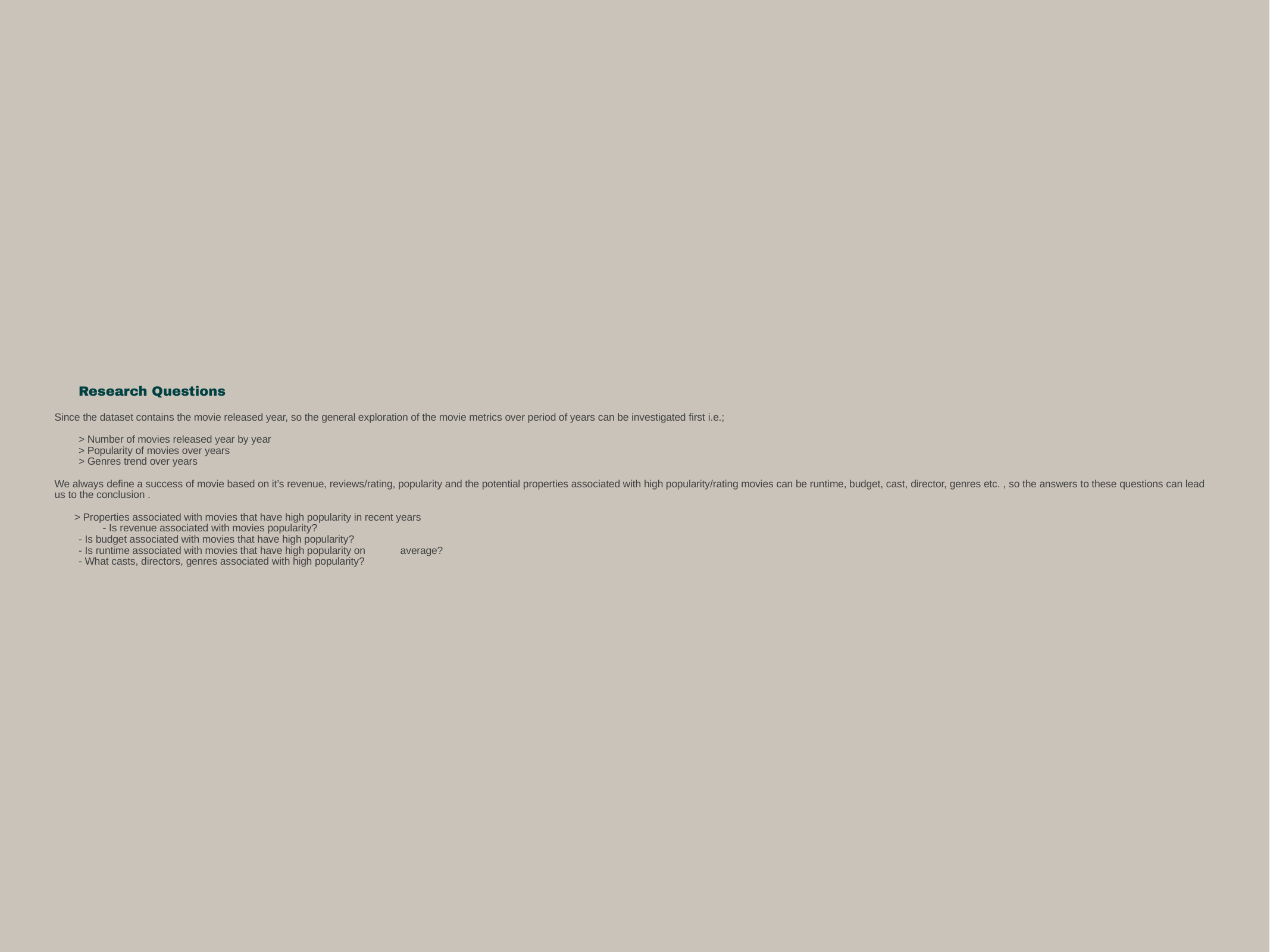

# Research Questions Since the dataset contains the movie released year, so the general exploration of the movie metrics over period of years can be investigated first i.e.; > Number of movies released year by year > Popularity of movies over years > Genres trend over years We always define a success of movie based on it’s revenue, reviews/rating, popularity and the potential properties associated with high popularity/rating movies can be runtime, budget, cast, director, genres etc. , so the answers to these questions can lead us to the conclusion . > Properties associated with movies that have high popularity in recent years - Is revenue associated with movies popularity? - Is budget associated with movies that have high popularity? - Is runtime associated with movies that have high popularity on 				   average? - What casts, directors, genres associated with high popularity?